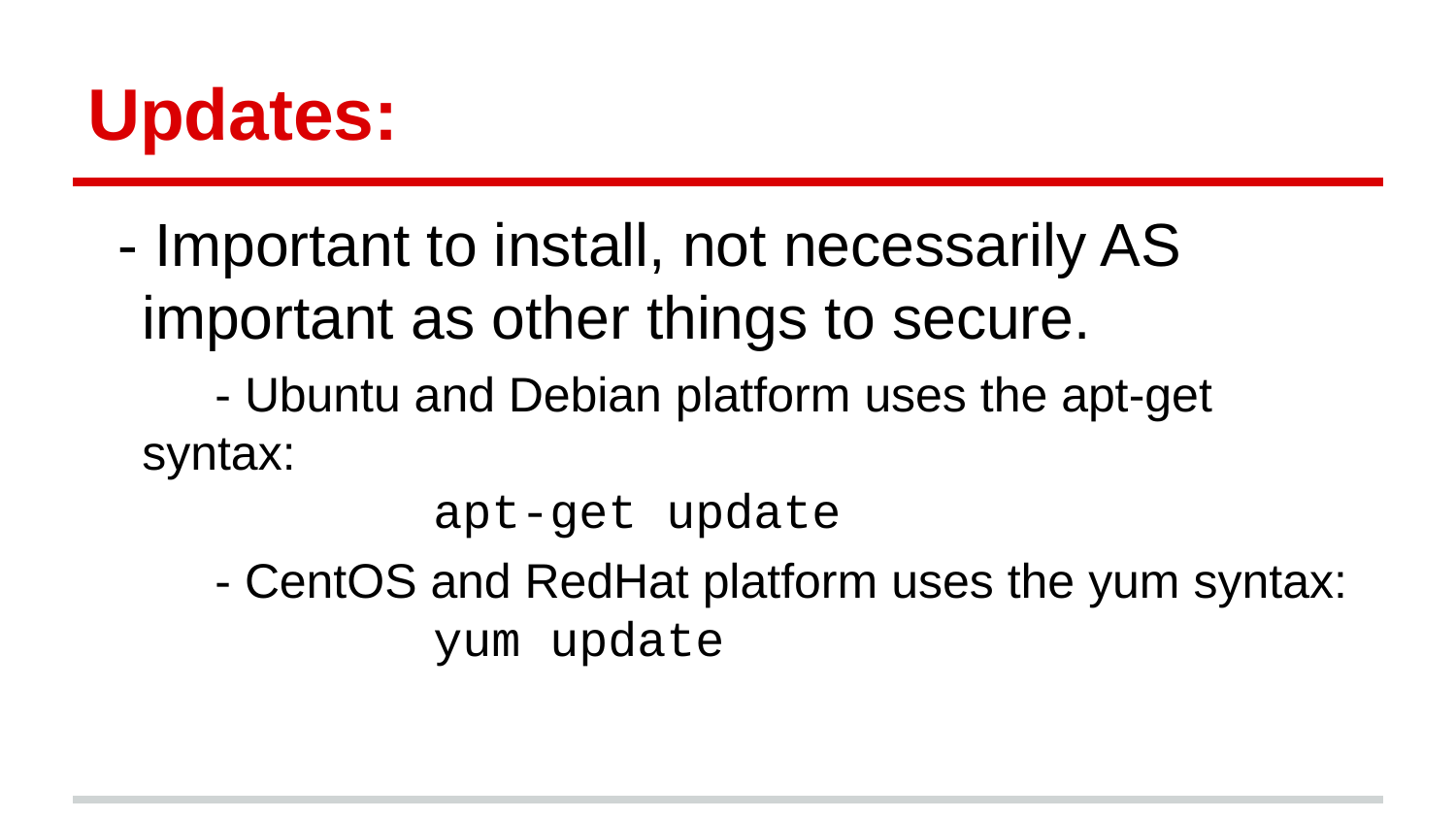

# Updates:
- Important to install, not necessarily AS important as other things to secure.
- Ubuntu and Debian platform uses the apt-get syntax:
		apt-get update
- CentOS and RedHat platform uses the yum syntax:
		yum update